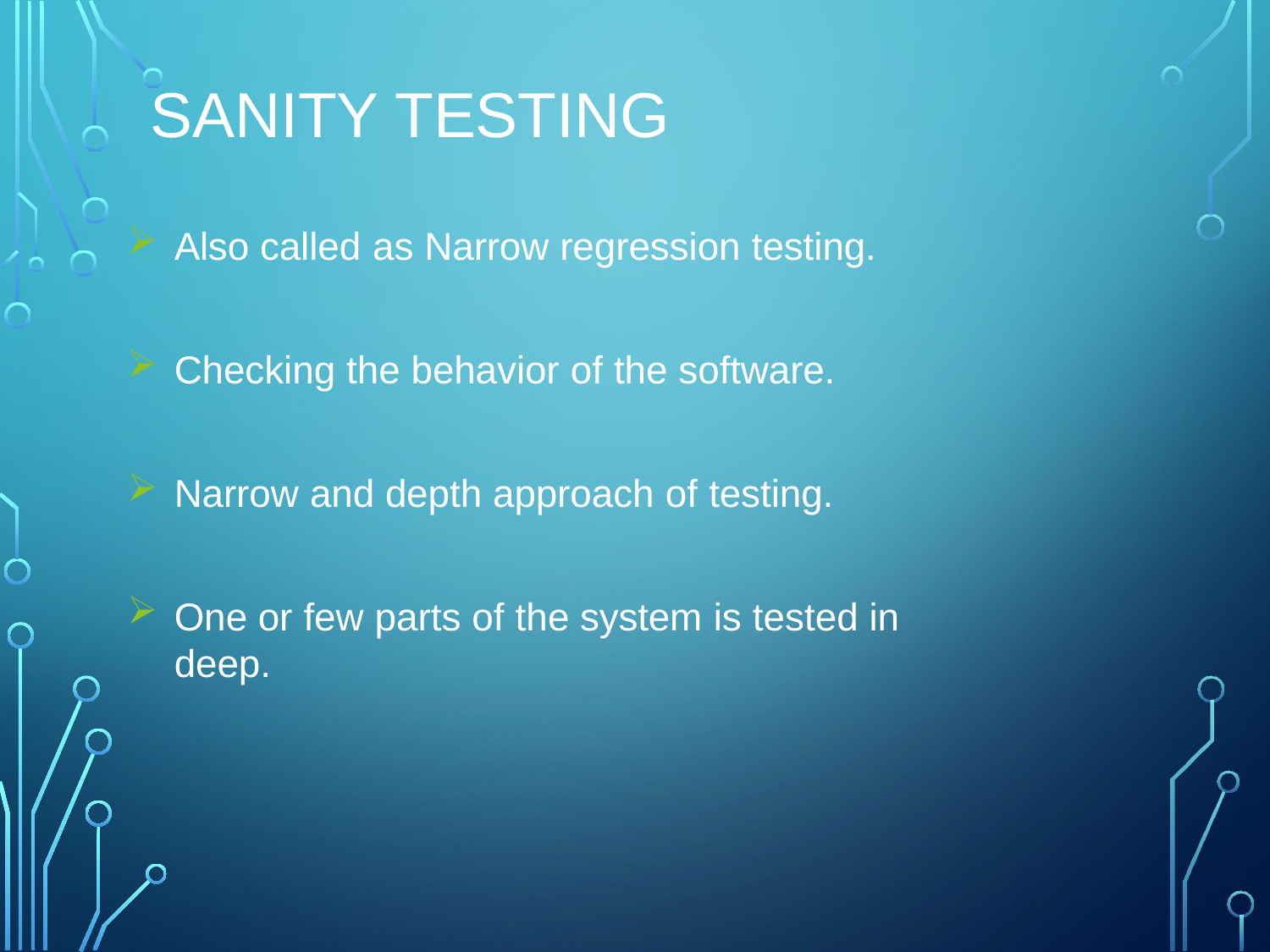

# Sanity testing
Also called as Narrow regression testing.

Checking the behavior of the software.

Narrow and depth approach of testing.

One or few parts of the system is tested in
deep.